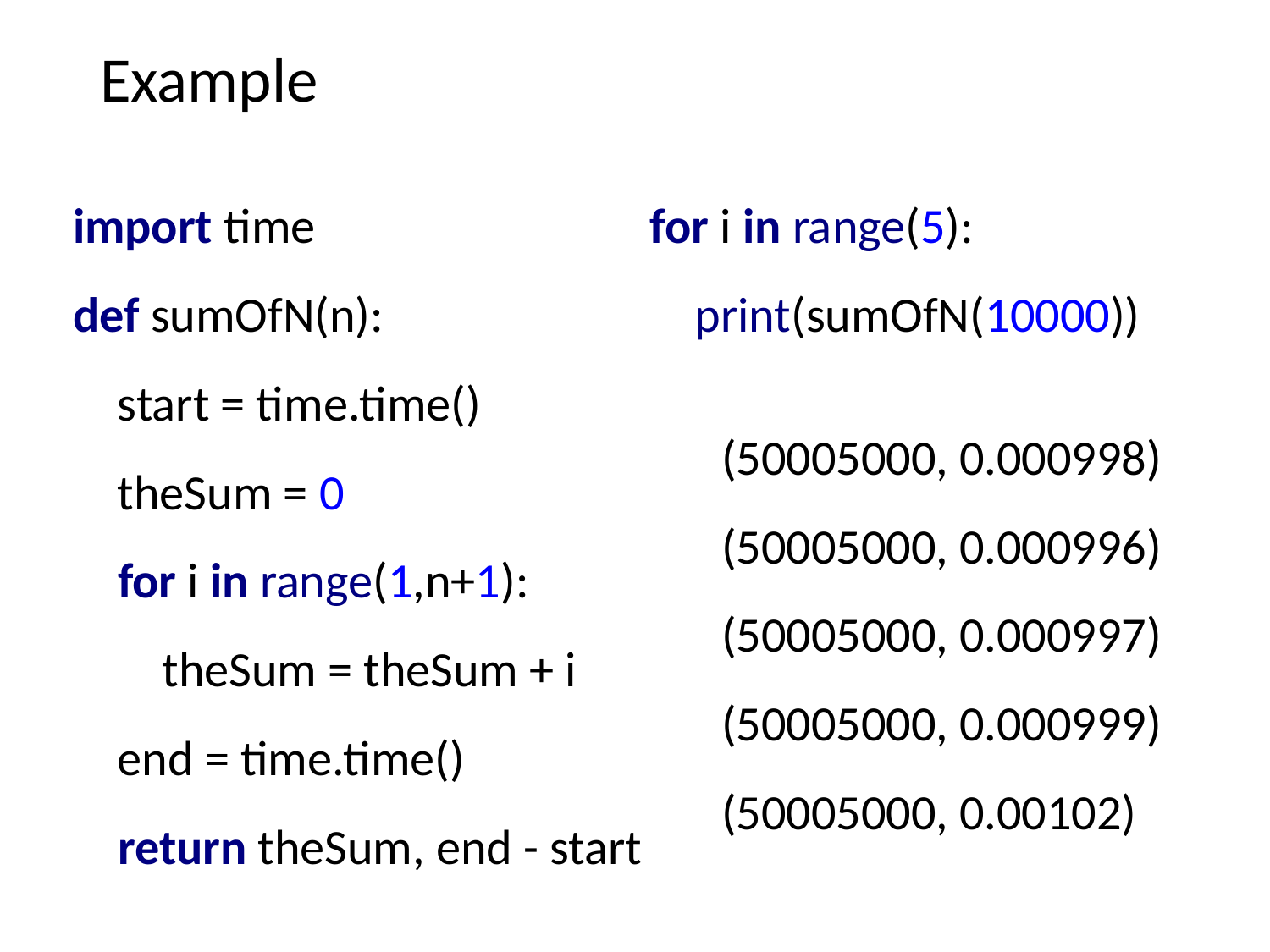

# Example
import time
def sumOfN(n):
    start = time.time()
    theSum = 0
    for i in range(1,n+1):
        theSum = theSum + i
    end = time.time()
    return theSum, end - start
for i in range(5):
    print(sumOfN(10000))
(50005000, 0.000998)
(50005000, 0.000996)
(50005000, 0.000997)
(50005000, 0.000999)
(50005000, 0.00102)